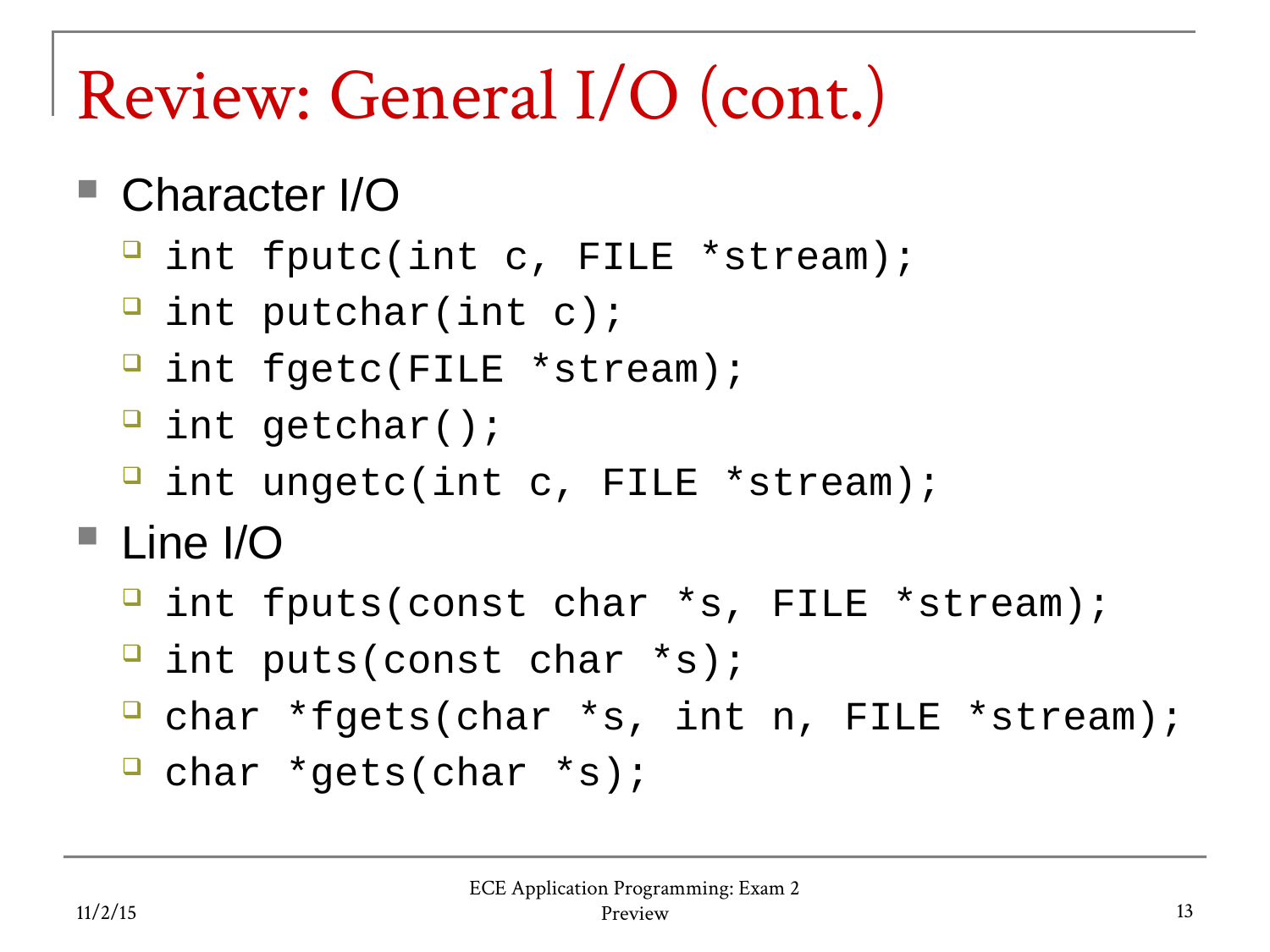

# Review: General I/O (cont.)
Character I/O
int fputc(int c, FILE *stream);
int putchar(int c);
int fgetc(FILE *stream);
int getchar();
int ungetc(int c, FILE *stream);
Line I/O
int fputs(const char *s, FILE *stream);
int puts(const char *s);
char *fgets(char *s, int n, FILE *stream);
char *gets(char *s);

11/2/15
13
ECE Application Programming: Exam 2 Preview